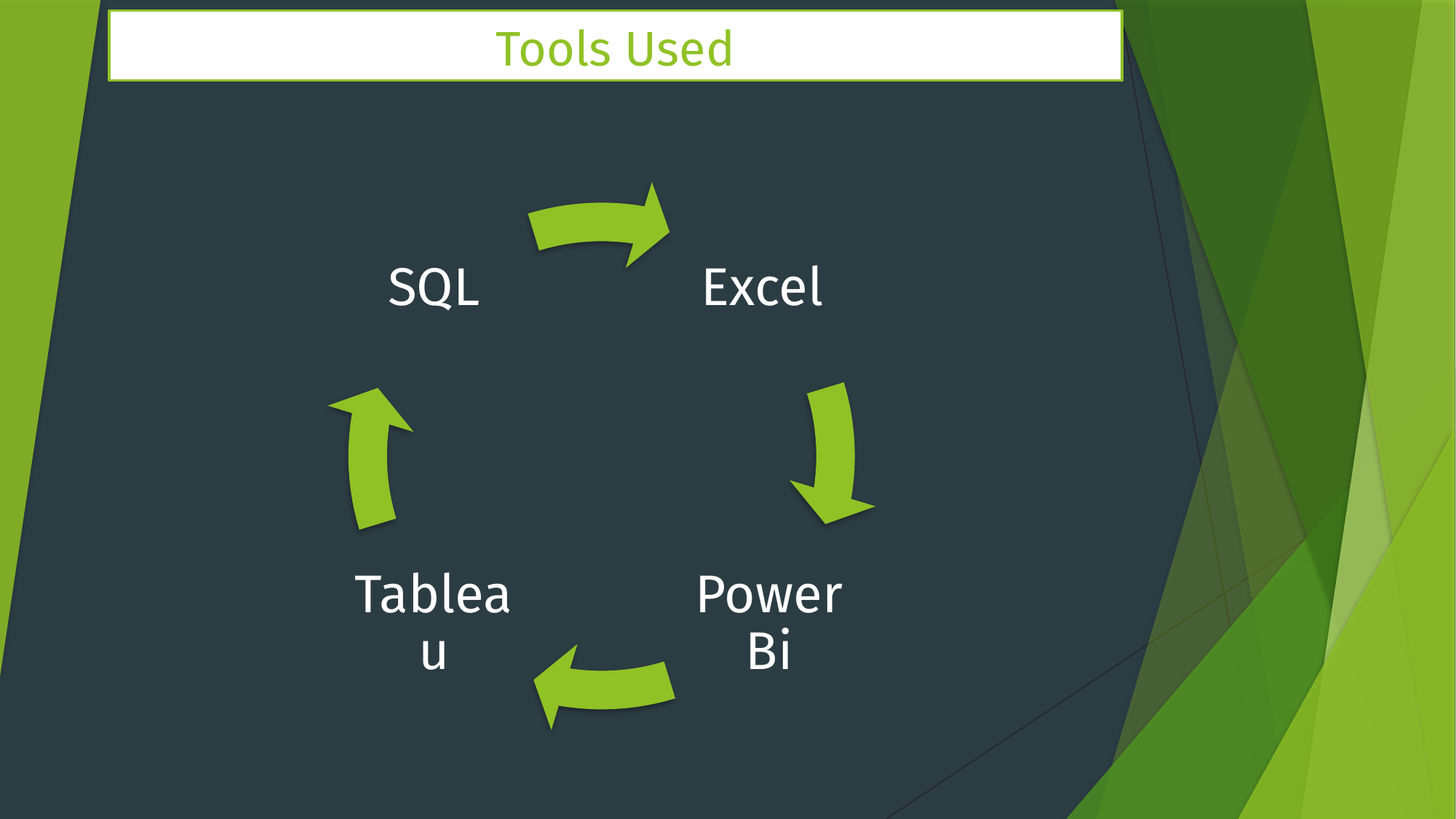

Tools Used
Excel
Power Bi
Tableau
SQL